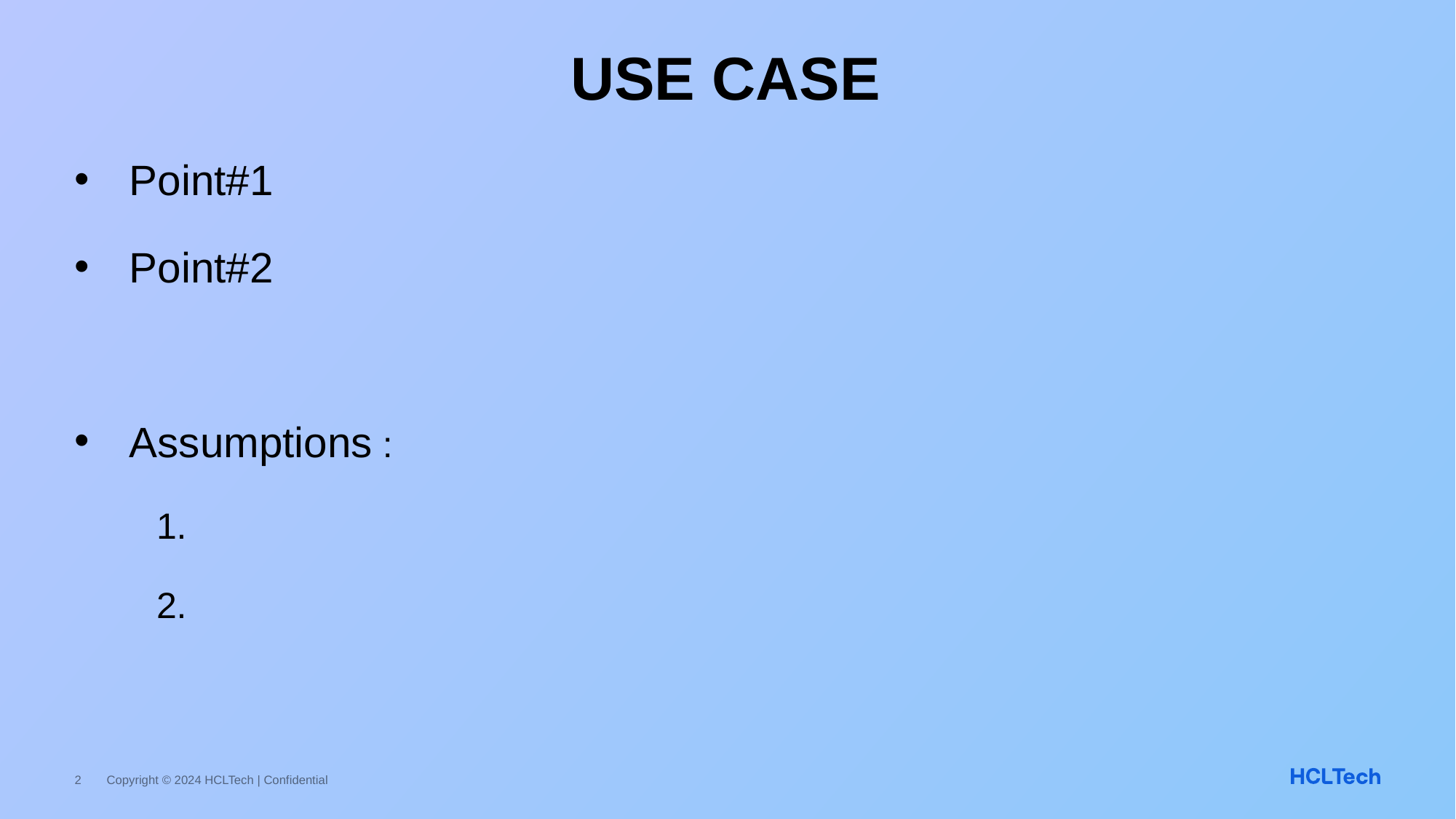

# USE CASE
Point#1
Point#2

Assumptions :
        1.
        2.
2
Copyright © 2024 HCLTech | Confidential